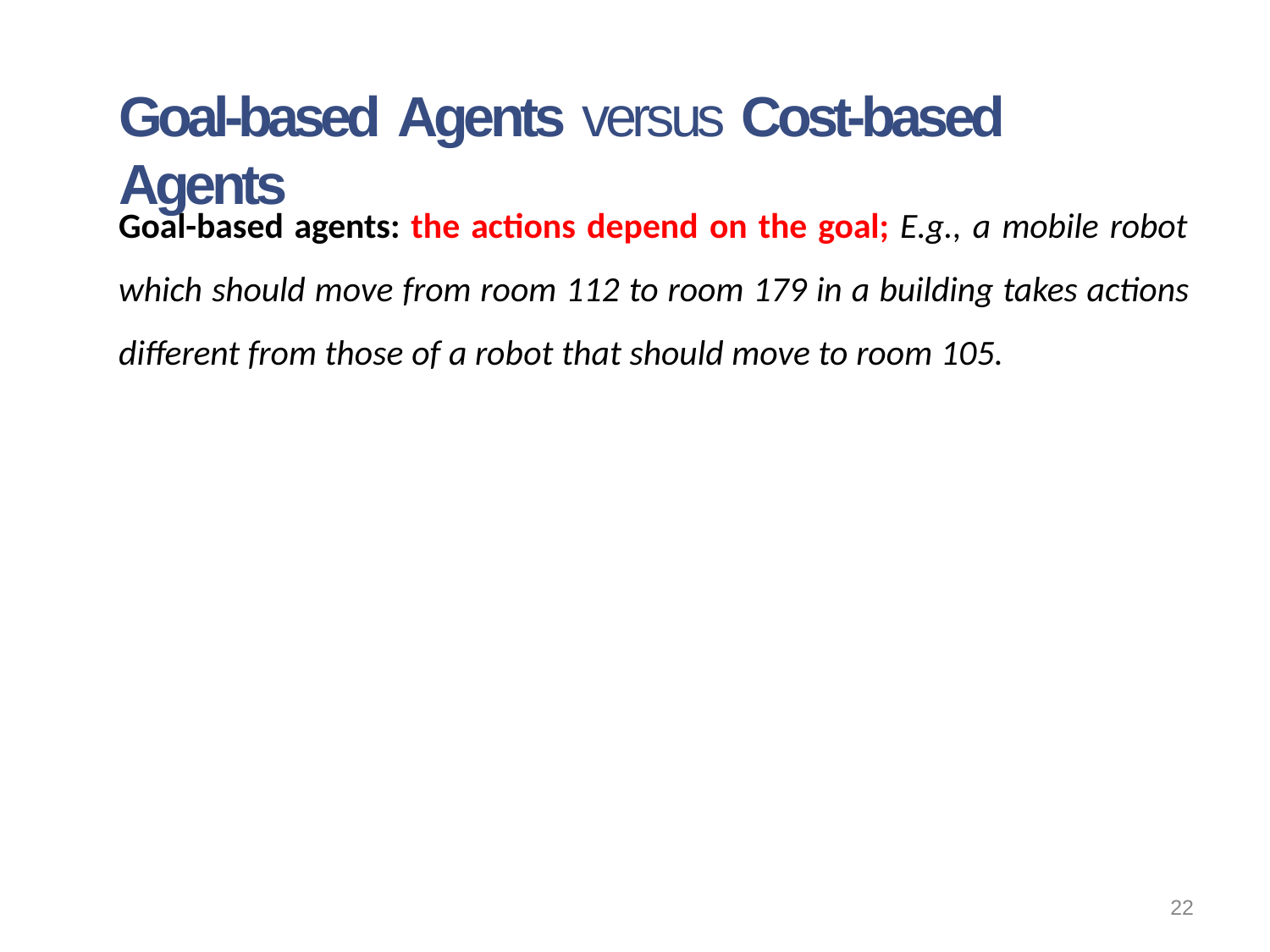

Goal-based Agents versus Cost-based Agents
Goal-based agents: the actions depend on the goal; E.g., a mobile robot  which should move from room 112 to room 179 in a building takes actions  different from those of a robot that should move to room 105.
22